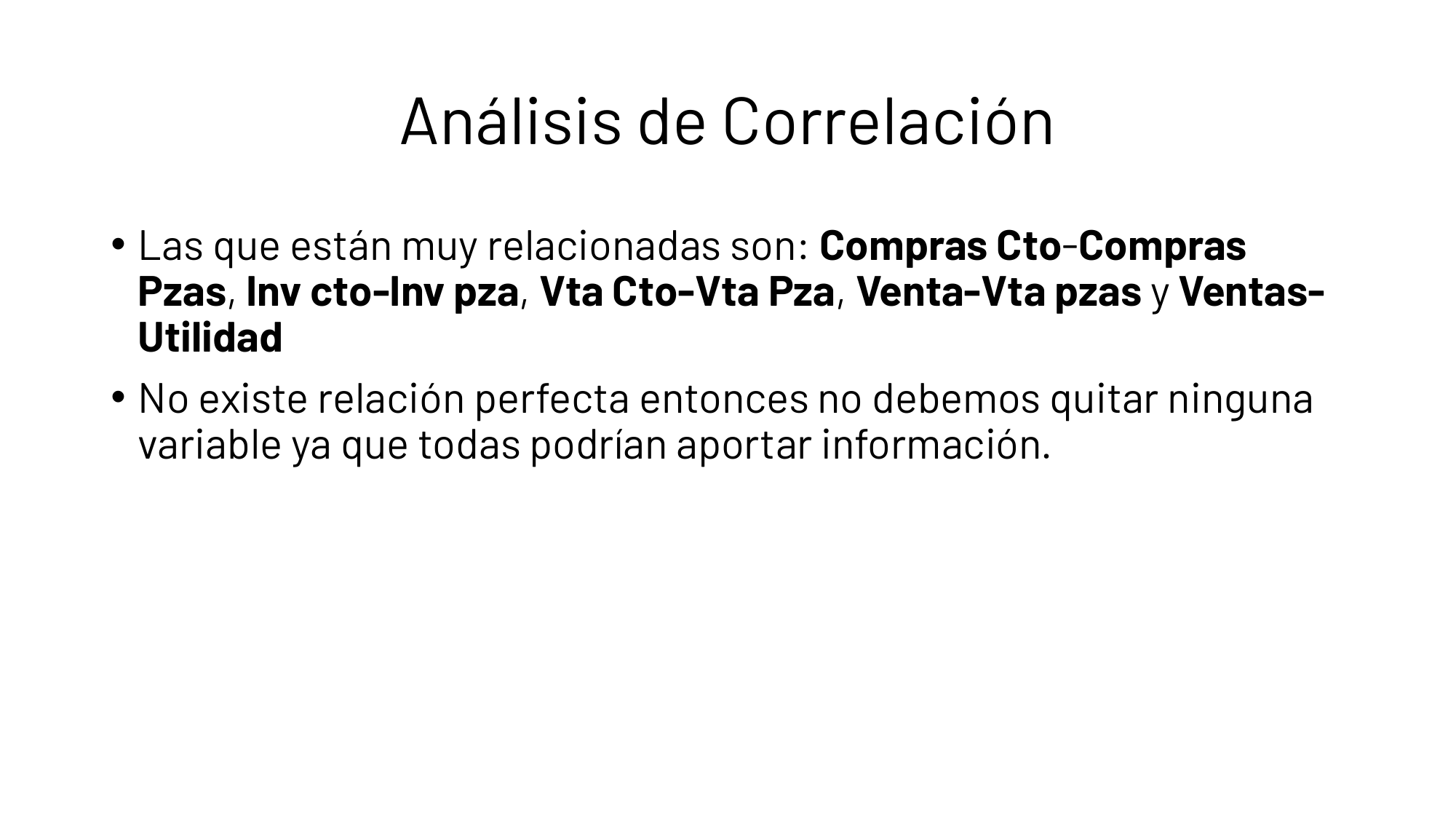

# Análisis de Correlación
Las que están muy relacionadas son: Compras Cto-Compras Pzas, Inv cto-Inv pza, Vta Cto-Vta Pza, Venta-Vta pzas y Ventas-Utilidad
No existe relación perfecta entonces no debemos quitar ninguna variable ya que todas podrían aportar información.